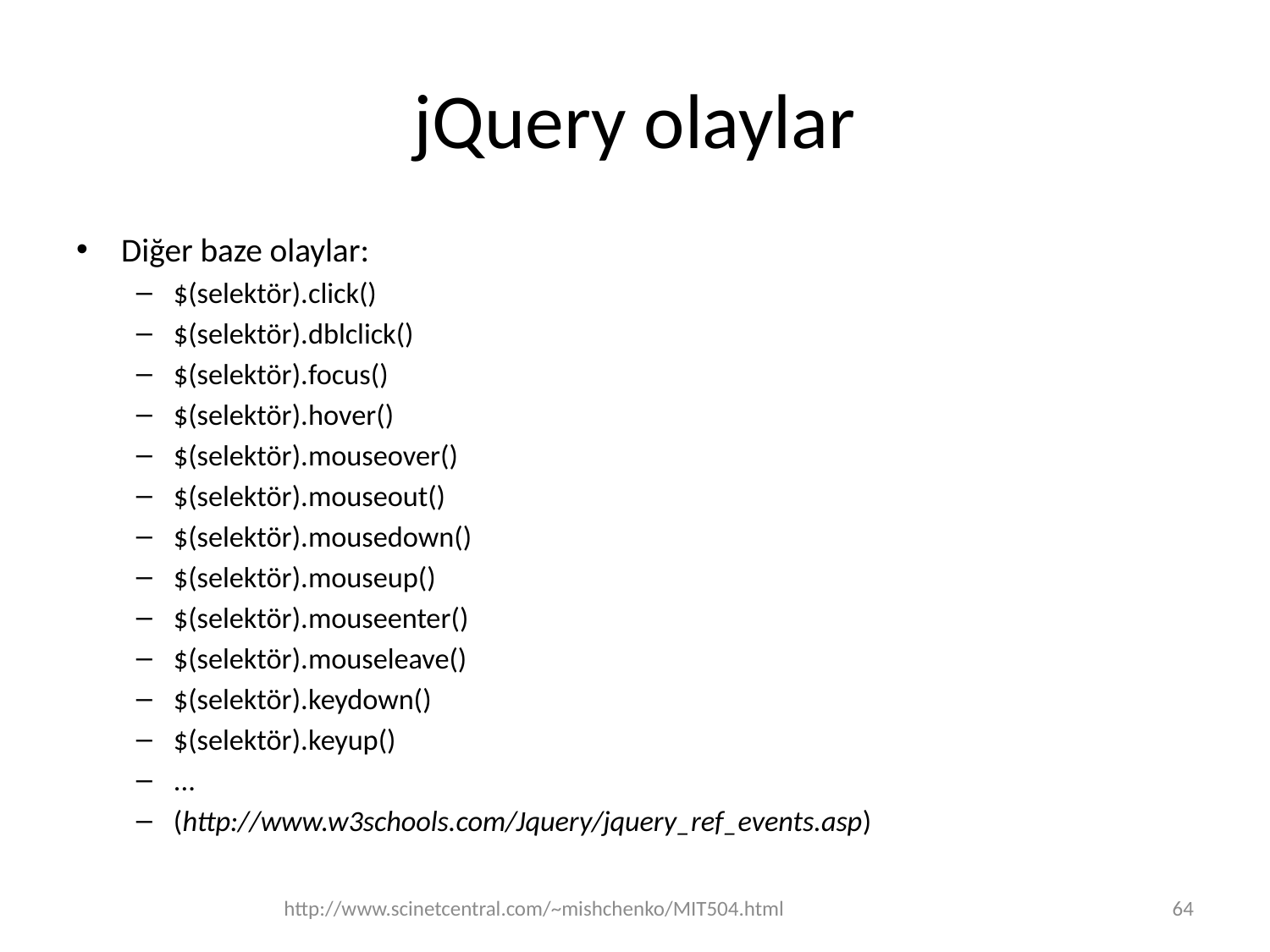

# jQuery olaylar
Diğer baze olaylar:
$(selektör).click()
$(selektör).dblclick()
$(selektör).focus()
$(selektör).hover()
$(selektör).mouseover()
$(selektör).mouseout()
$(selektör).mousedown()
$(selektör).mouseup()
$(selektör).mouseenter()
$(selektör).mouseleave()
$(selektör).keydown()
$(selektör).keyup()
...
(http://www.w3schools.com/Jquery/jquery_ref_events.asp)

http://www.scinetcentral.com/~mishchenko/MIT504.html
64